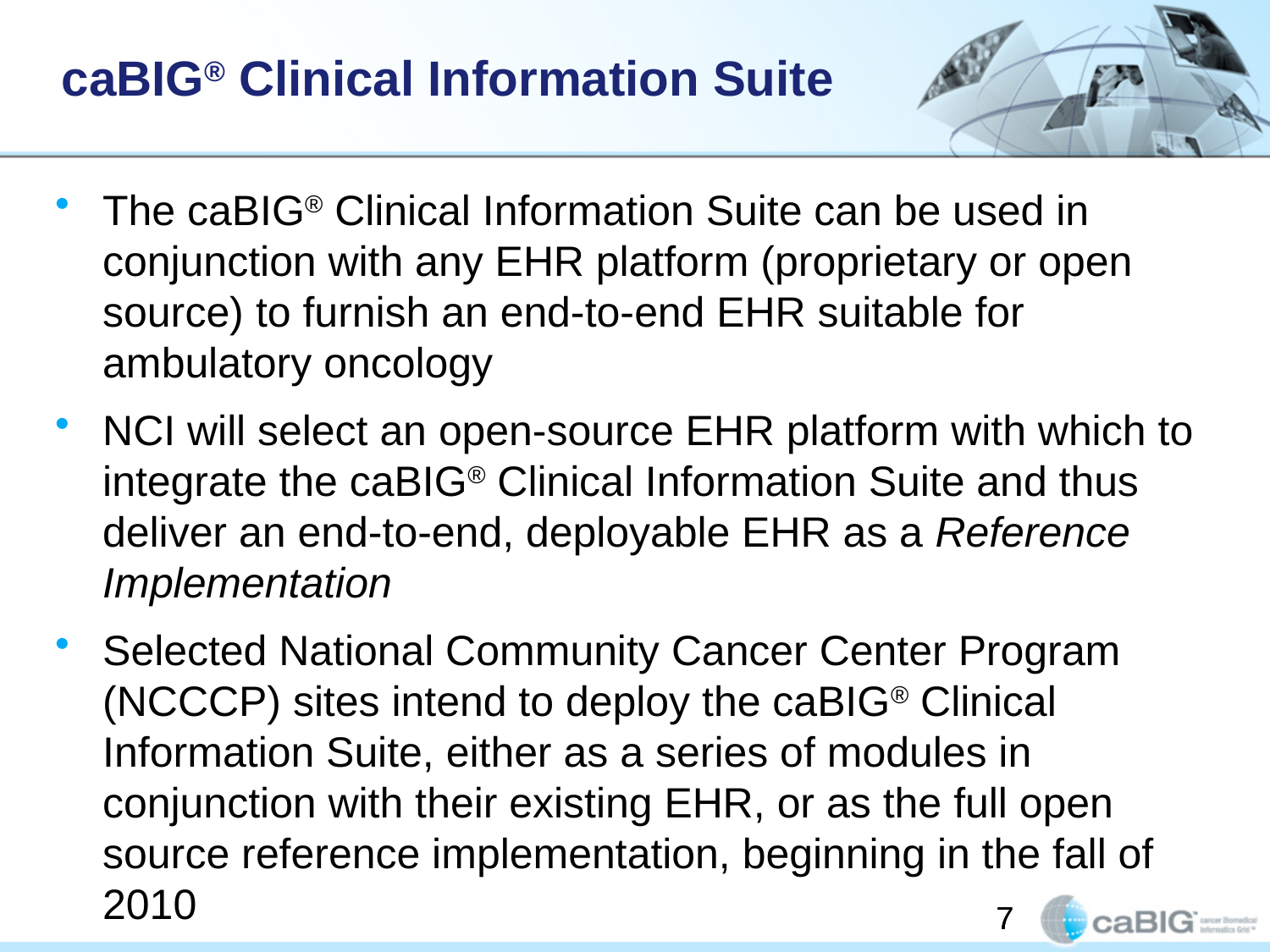

caBIG® Clinical Information Suite
The caBIG® Clinical Information Suite can be used in conjunction with any EHR platform (proprietary or open source) to furnish an end-to-end EHR suitable for ambulatory oncology
NCI will select an open-source EHR platform with which to integrate the caBIG® Clinical Information Suite and thus deliver an end-to-end, deployable EHR as a Reference Implementation
Selected National Community Cancer Center Program (NCCCP) sites intend to deploy the caBIG® Clinical Information Suite, either as a series of modules in conjunction with their existing EHR, or as the full open source reference implementation, beginning in the fall of 2010